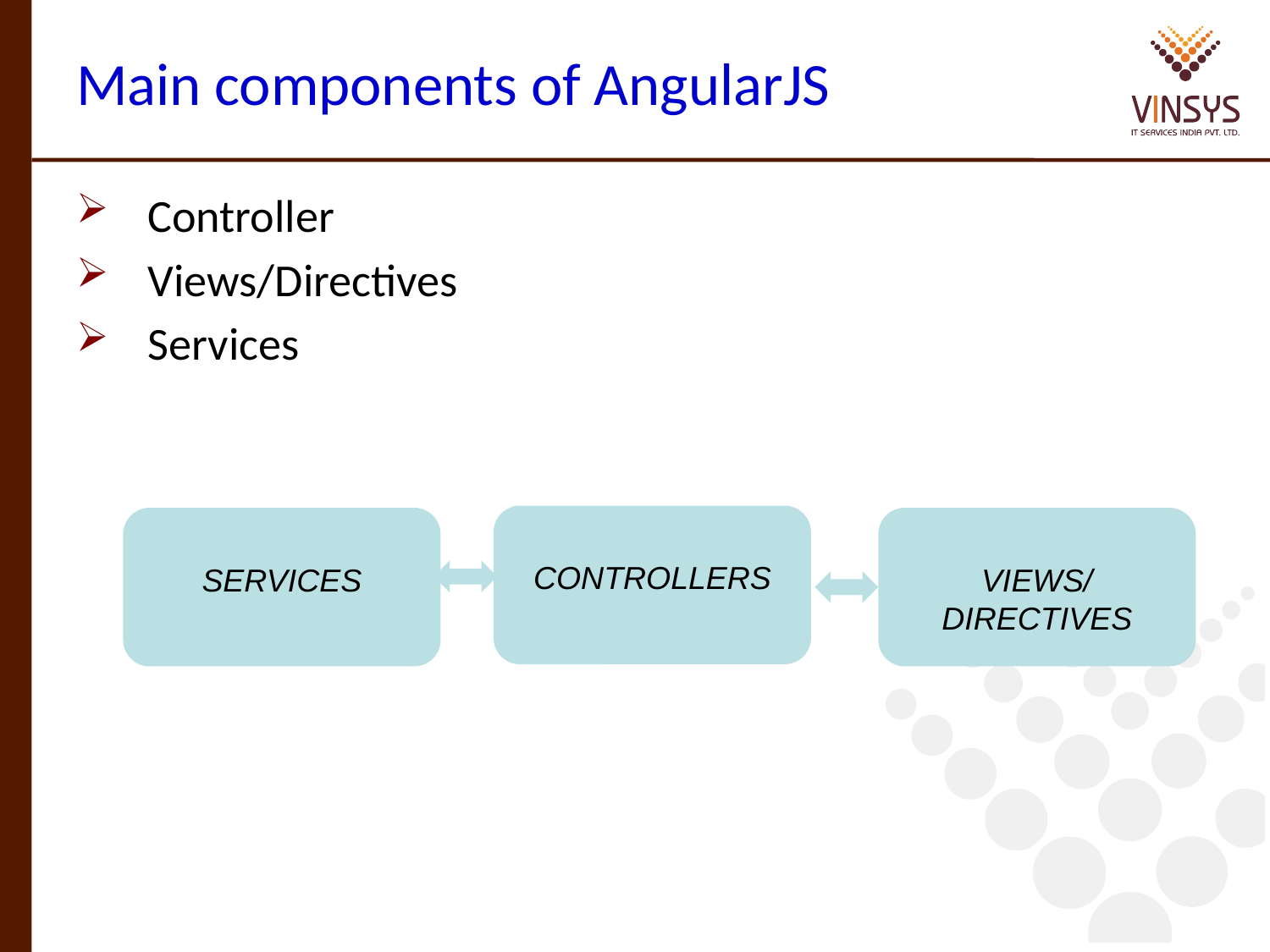

# Main components of AngularJS
Controller
Views/Directives
Services

CONTROLLERS

SERVICES

VIEWS/DIRECTIVES